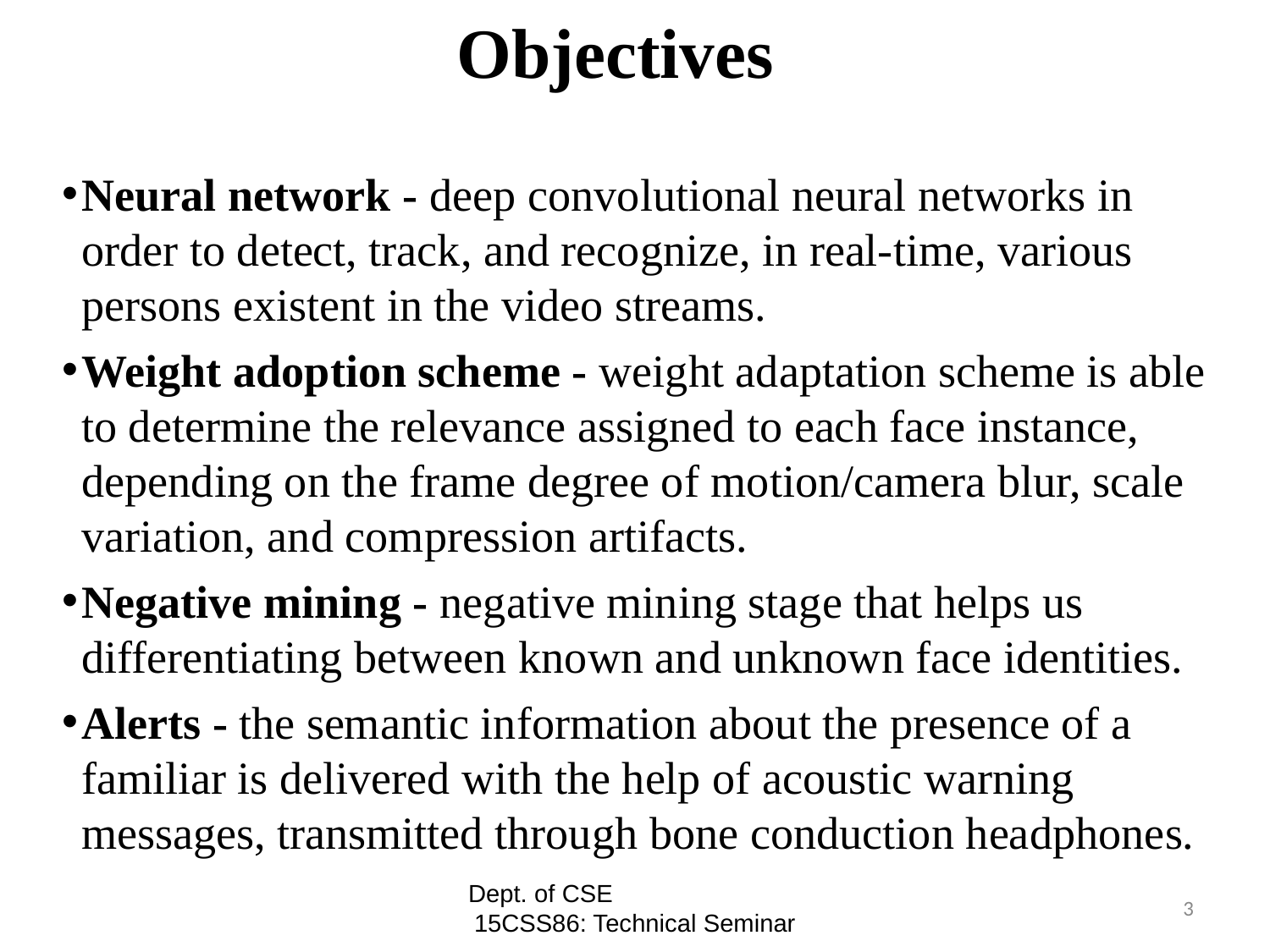

# Objectives
Neural network - deep convolutional neural networks in order to detect, track, and recognize, in real-time, various persons existent in the video streams.
Weight adoption scheme - weight adaptation scheme is able to determine the relevance assigned to each face instance, depending on the frame degree of motion/camera blur, scale variation, and compression artifacts.
Negative mining - negative mining stage that helps us differentiating between known and unknown face identities.
Alerts - the semantic information about the presence of a familiar is delivered with the help of acoustic warning messages, transmitted through bone conduction headphones.

Dept. of CSE                            15CSS86: Technical Seminar
3